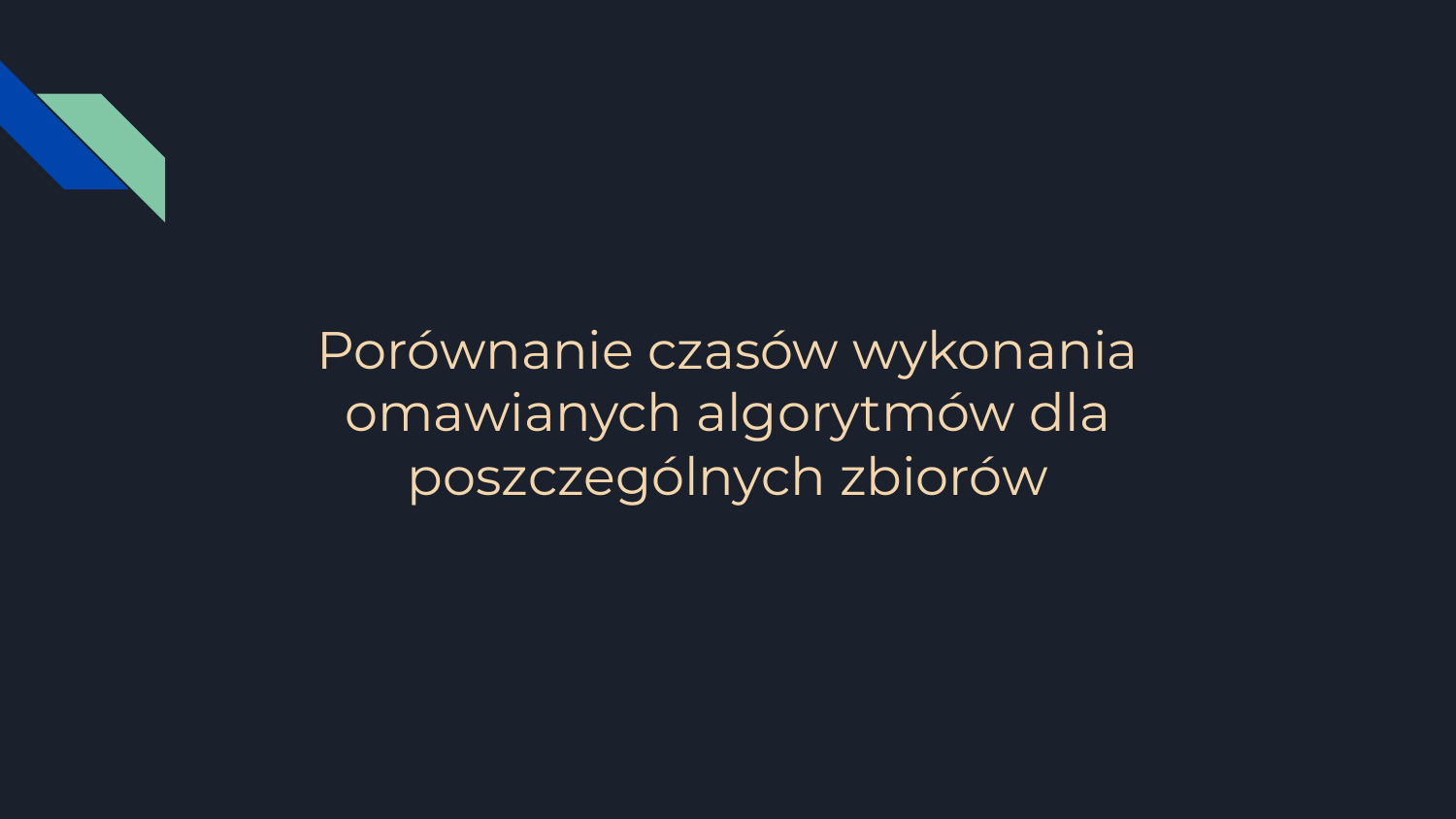

# Porównanie czasów wykonania omawianych algorytmów dla poszczególnych zbiorów